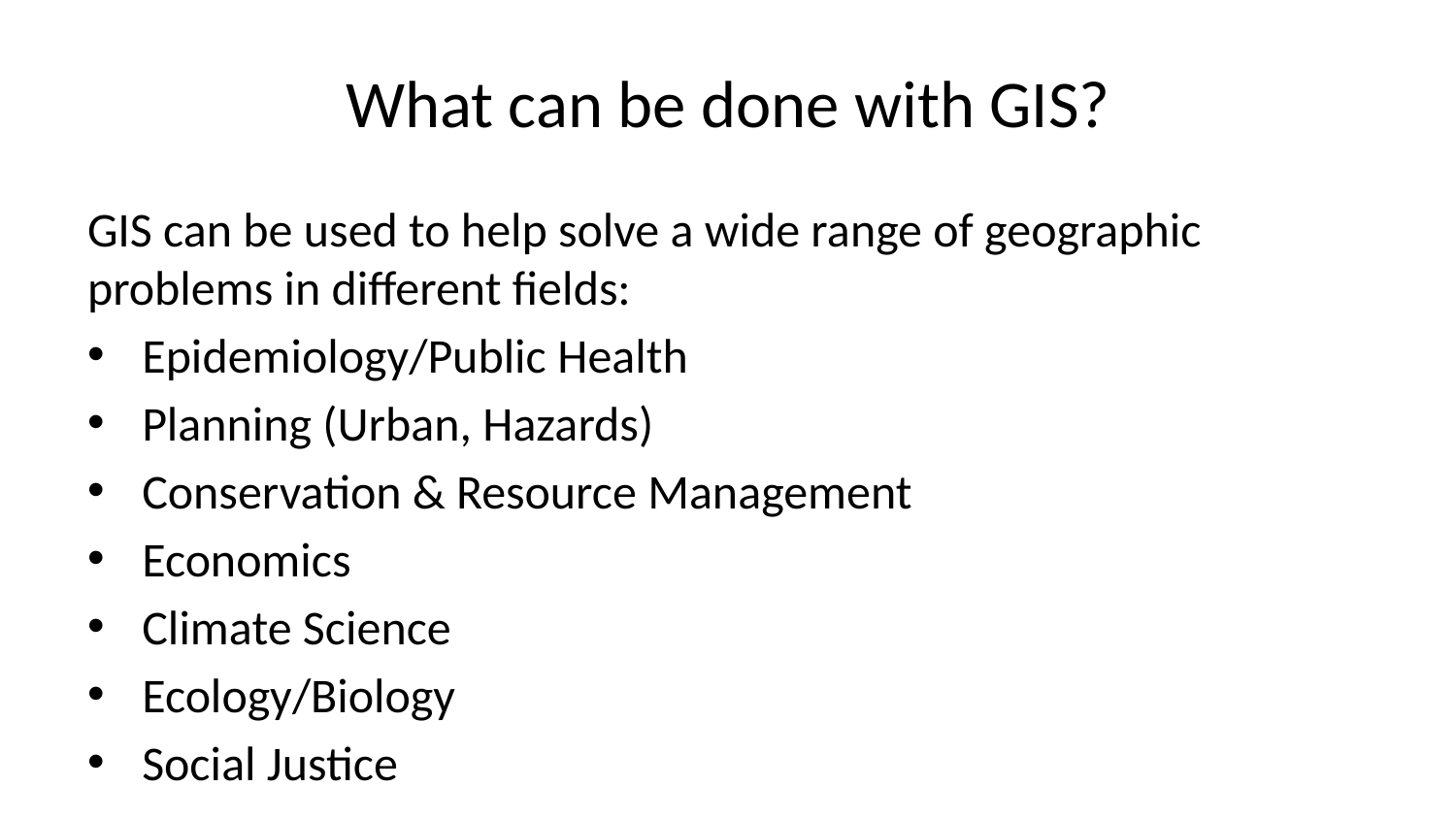

# What can be done with GIS?
GIS can be used to help solve a wide range of geographic problems in different fields:
Epidemiology/Public Health
Planning (Urban, Hazards)
Conservation & Resource Management
Economics
Climate Science
Ecology/Biology
Social Justice